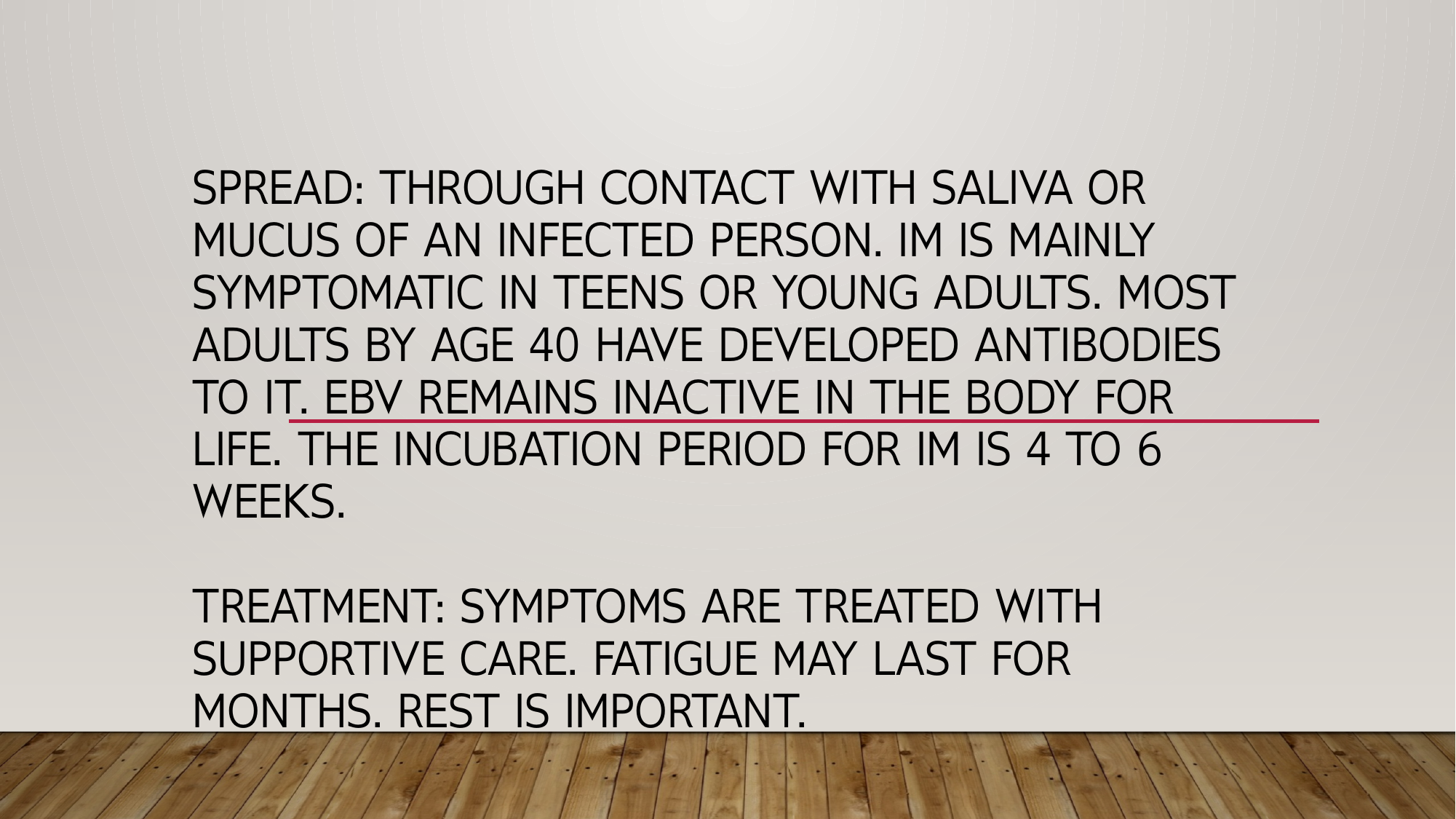

# Spread: through contact with saliva or mucus of an infected person. IM is mainly symptomatic in teens or young adults. Most adults by age 40 have developed antibodies to it. EBV remains inactive in the body for life. The incubation period for IM is 4 to 6 weeks. Treatment: Symptoms are treated with supportive care. Fatigue may last for months. Rest is important.